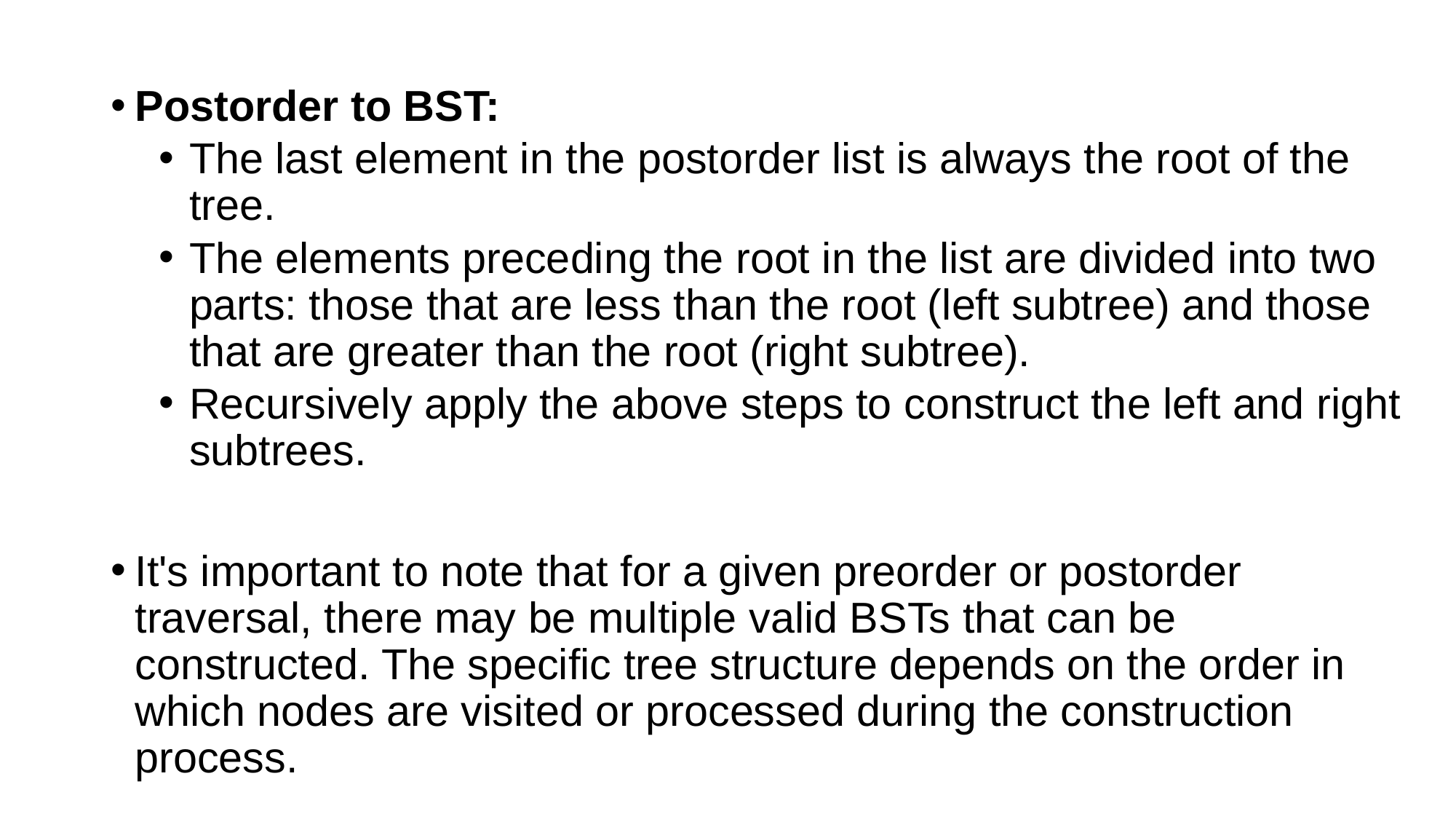

Postorder to BST:
The last element in the postorder list is always the root of the tree.
The elements preceding the root in the list are divided into two parts: those that are less than the root (left subtree) and those that are greater than the root (right subtree).
Recursively apply the above steps to construct the left and right subtrees.

It's important to note that for a given preorder or postorder traversal, there may be multiple valid BSTs that can be constructed. The specific tree structure depends on the order in which nodes are visited or processed during the construction process.